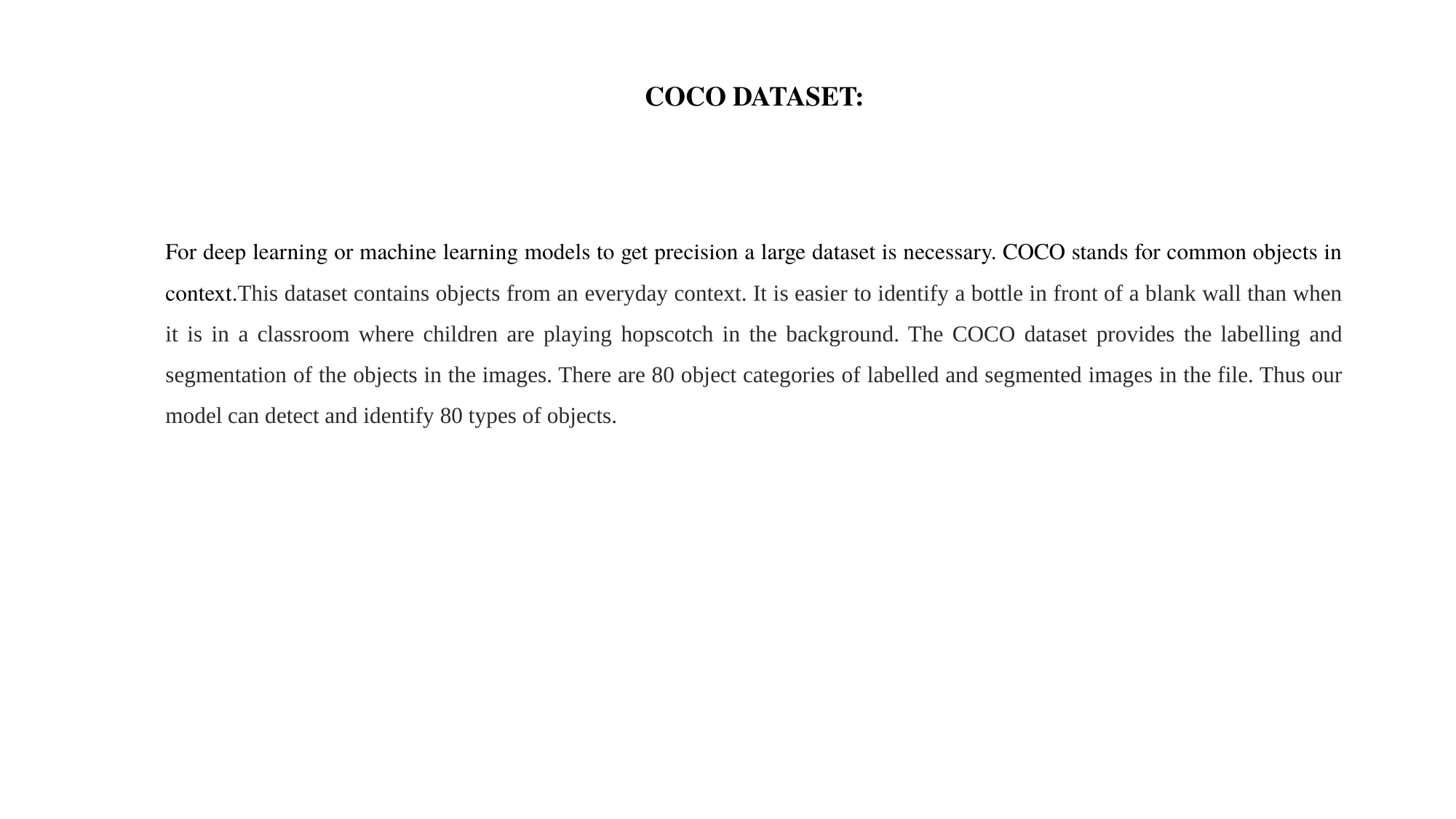

# COCO DATASET:

For deep learning or machine learning models to get precision a large dataset is necessary. COCO stands for common objects in context.This dataset contains objects from an everyday context. It is easier to identify a bottle in front of a blank wall than when it is in a classroom where children are playing hopscotch in the background. The COCO dataset provides the labelling and segmentation of the objects in the images. There are 80 object categories of labelled and segmented images in the file. Thus our model can detect and identify 80 types of objects.